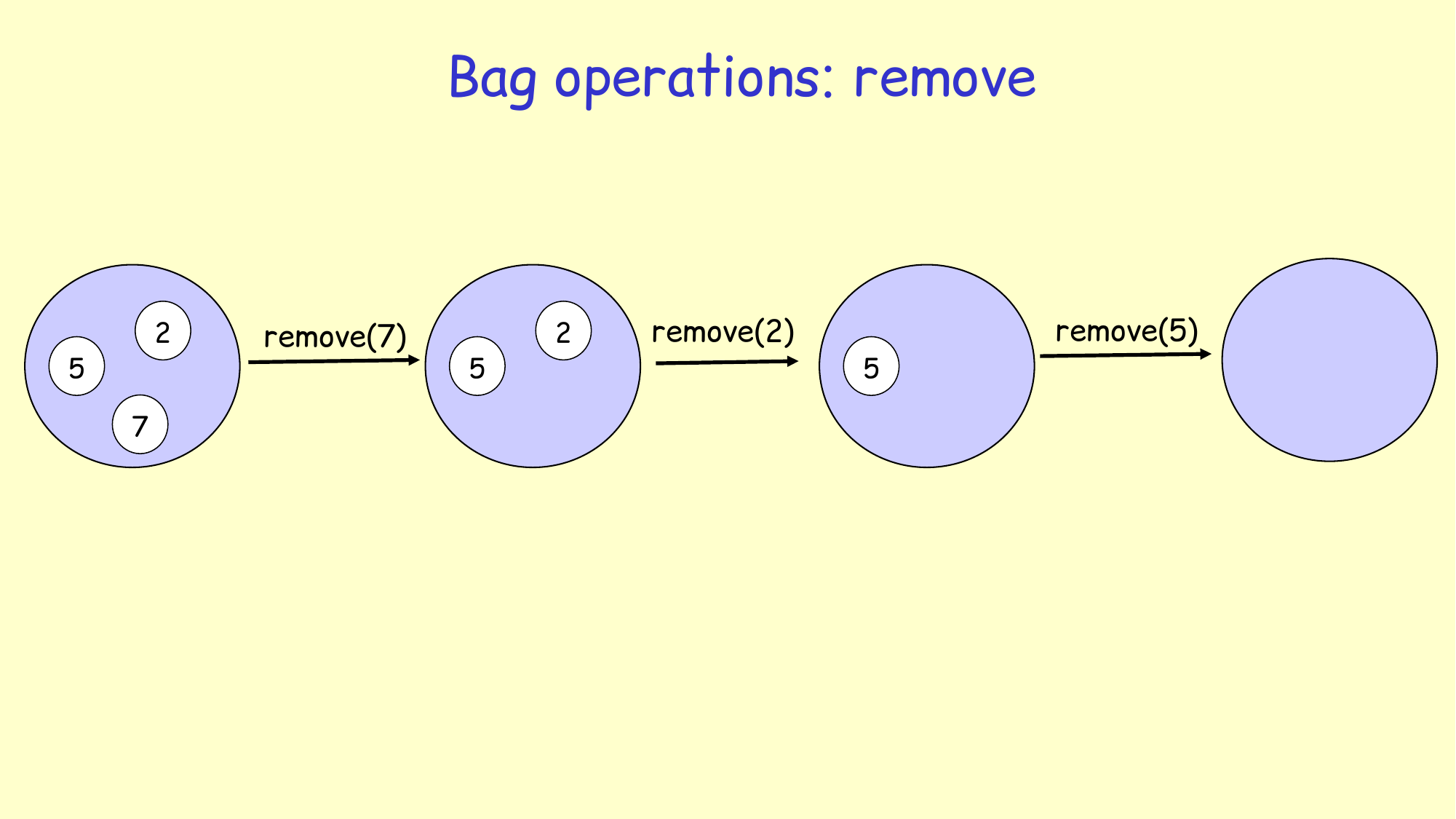

# Bag operations: remove

2
2
remove(5)
remove(2)
remove(7)
5
5
5
7